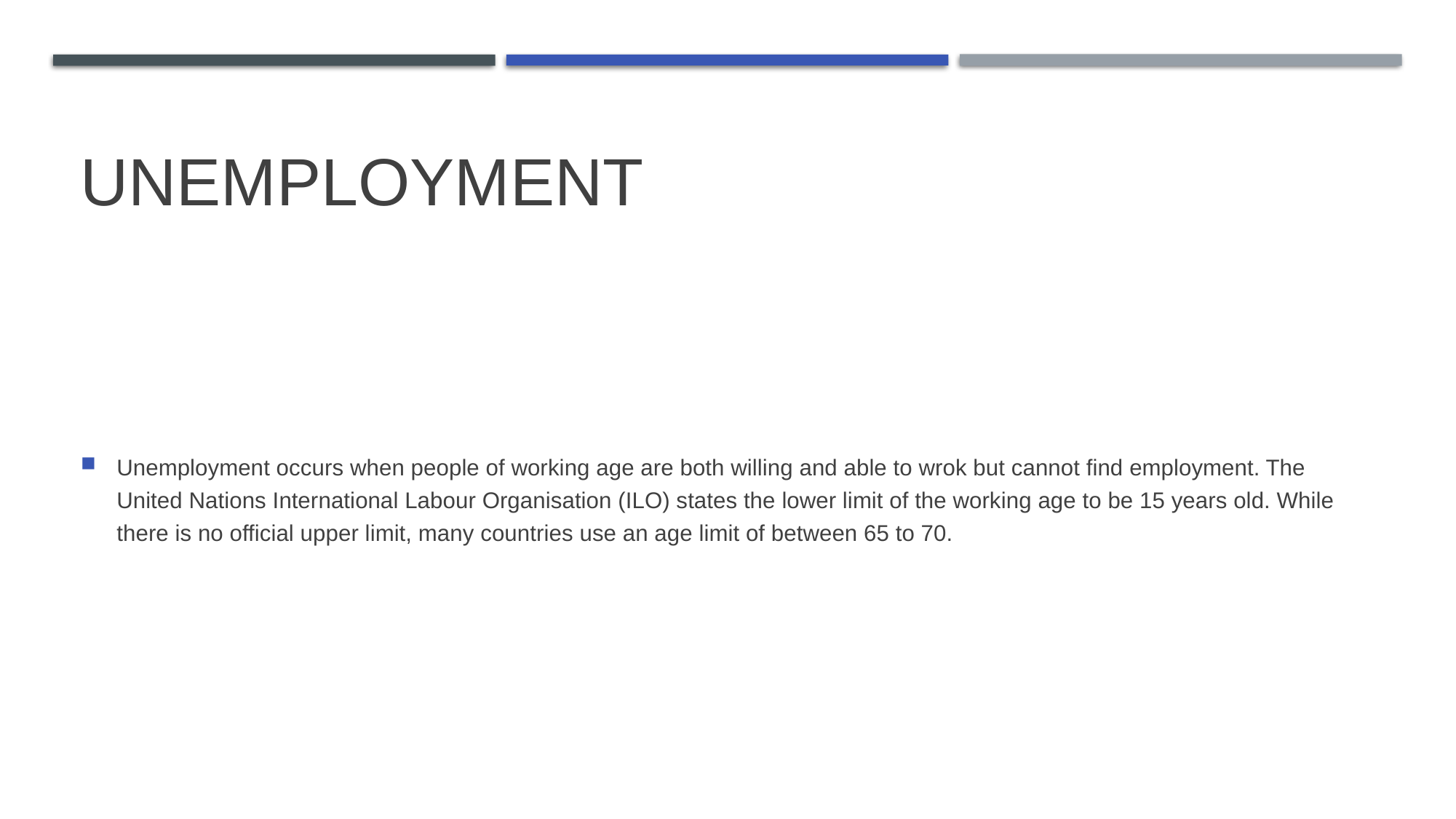

# Unemployment
Unemployment occurs when people of working age are both willing and able to wrok but cannot find employment. The United Nations International Labour Organisation (ILO) states the lower limit of the working age to be 15 years old. While there is no official upper limit, many countries use an age limit of between 65 to 70.